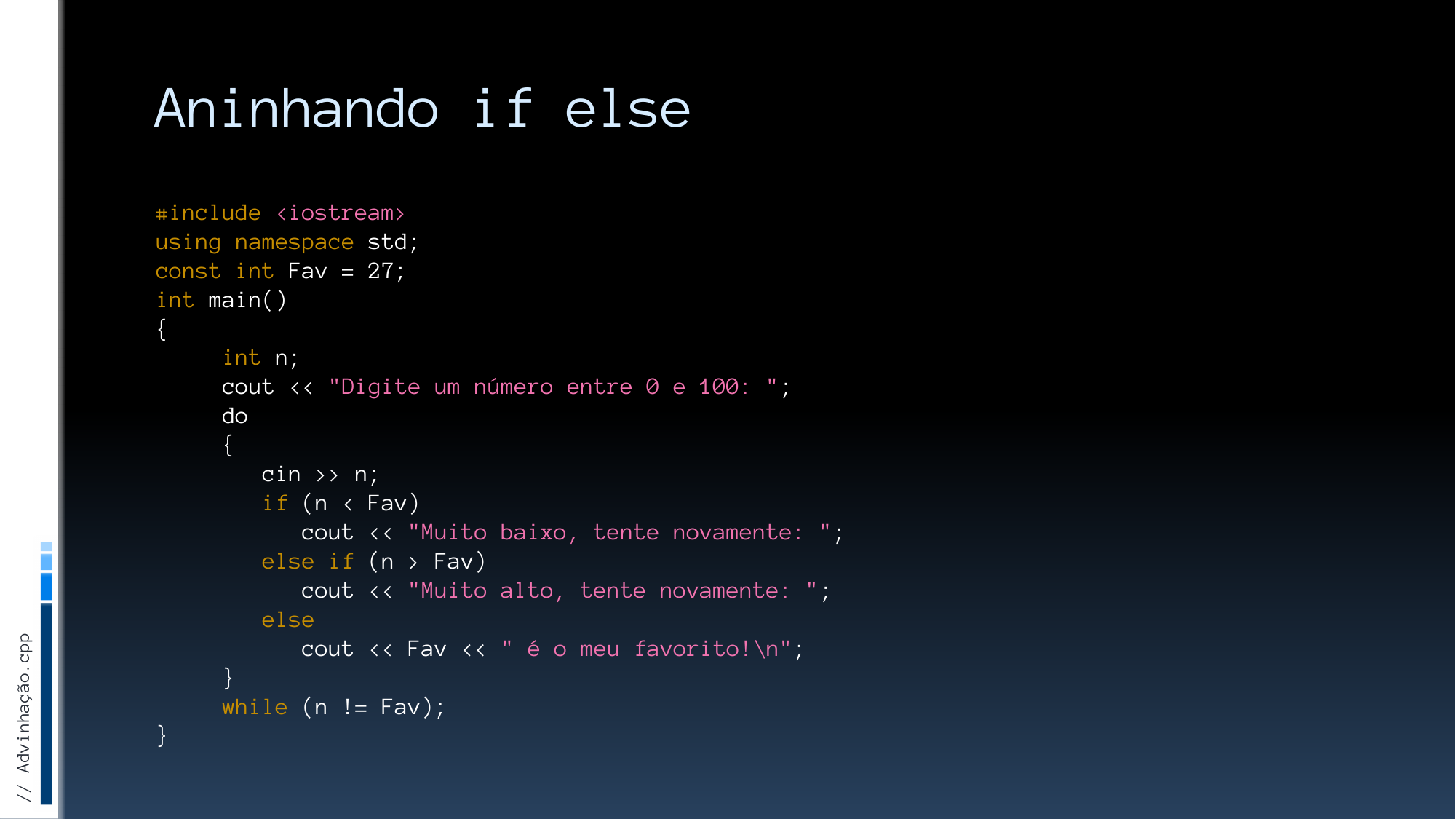

# Aninhando if else
#include <iostream>
using namespace std;
const int Fav = 27;
int main()
{
     int n;
     cout << "Digite um número entre 0 e 100: ";
     do
     {
        cin >> n;
        if (n < Fav)
           cout << "Muito baixo, tente novamente: ";
        else if (n > Fav)
           cout << "Muito alto, tente novamente: ";
        else
           cout << Fav << " é o meu favorito!\n";
     }
     while (n != Fav);
}
// Advinhação.cpp